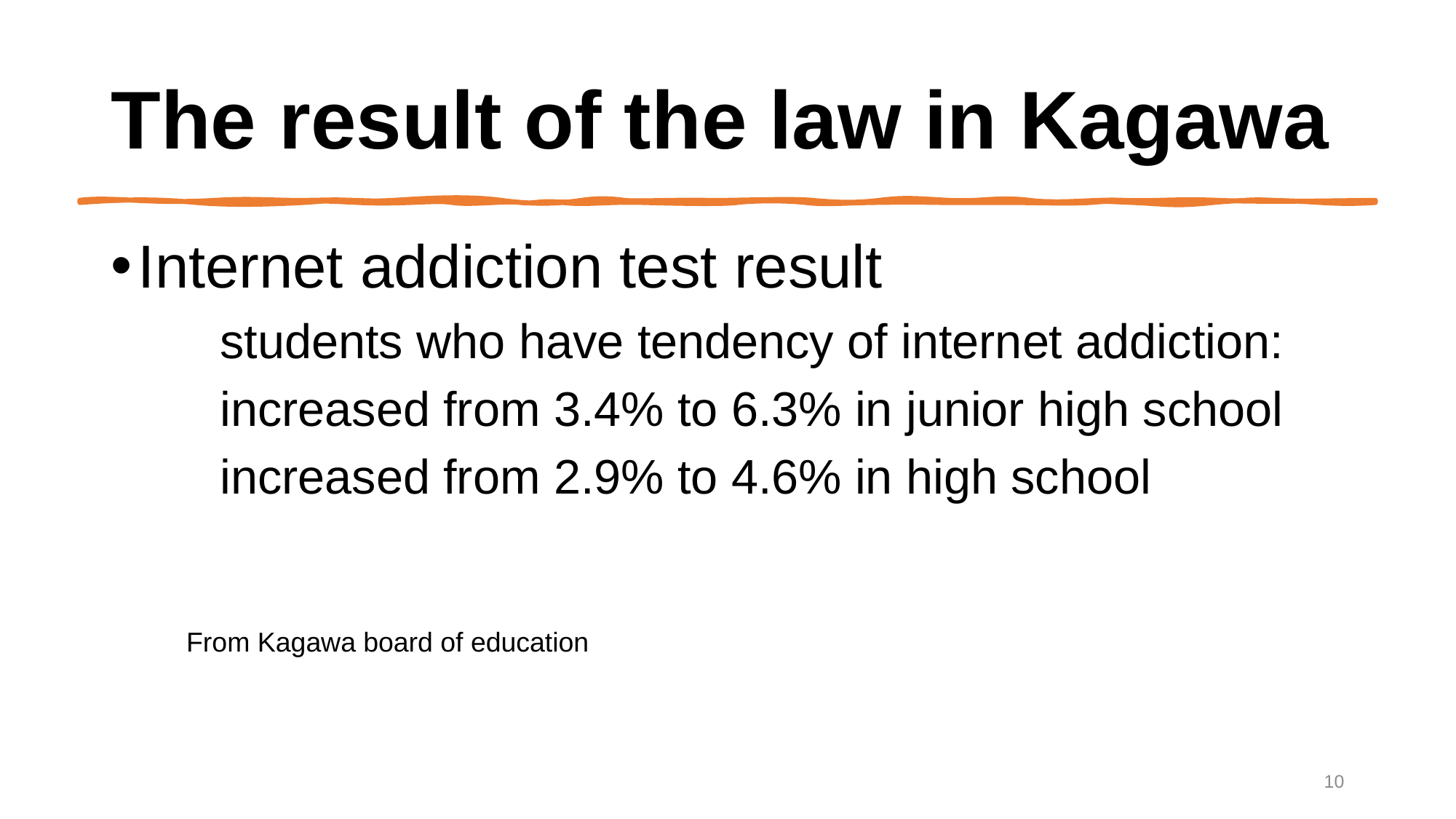

# The result of the law in Kagawa

Internet addiction test result
	students who have tendency of internet addiction:
	increased from 3.4% to 6.3% in junior high school
	increased from 2.9% to 4.6% in high school

From Kagawa board of education
10